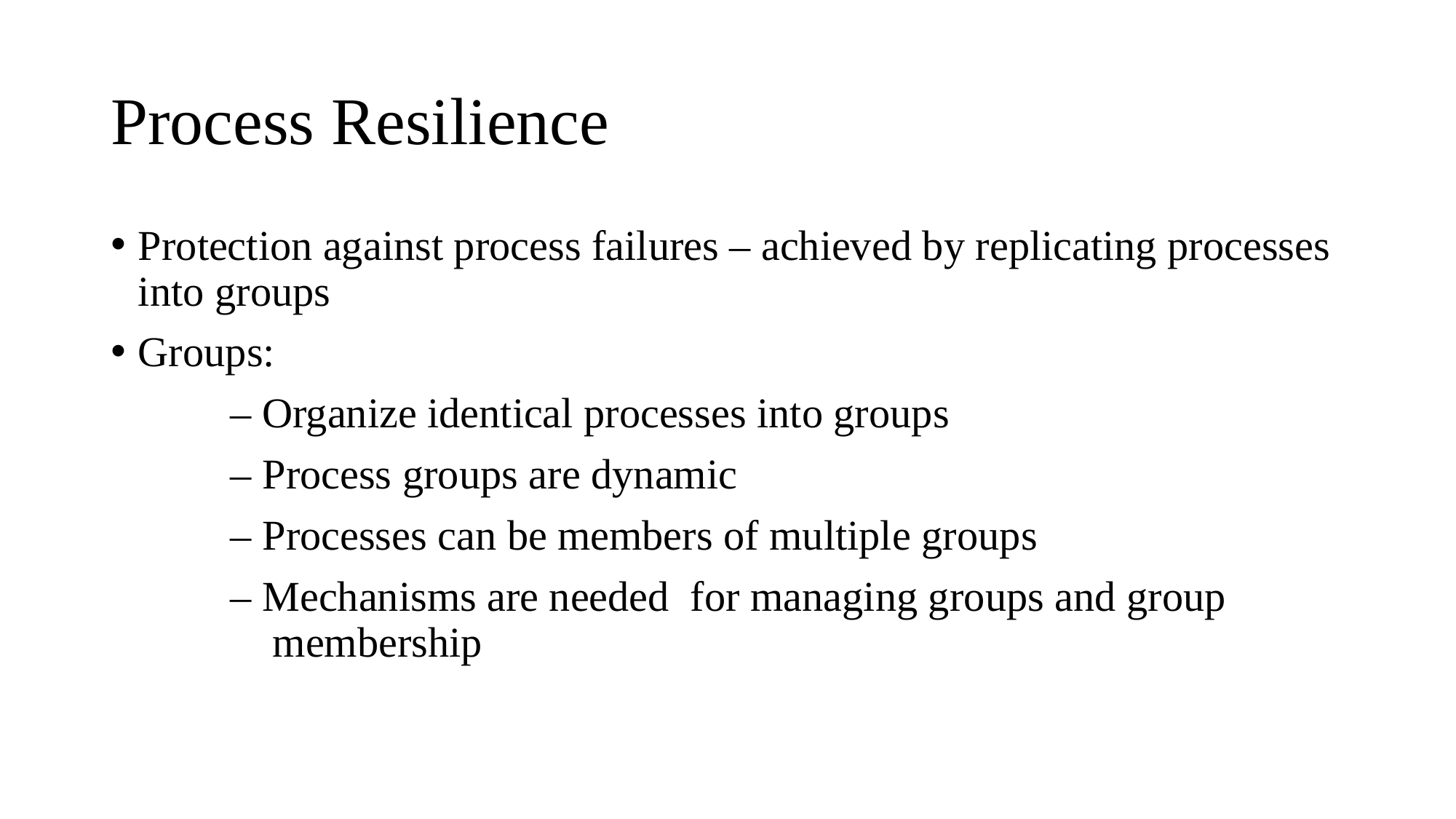

# Process Resilience
Protection against process failures – achieved by replicating processes into groups
Groups:
	 – Organize identical processes into groups
	 – Process groups are dynamic
	 – Processes can be members of multiple groups
	 – Mechanisms are needed  for managing groups and group 	 	     membership